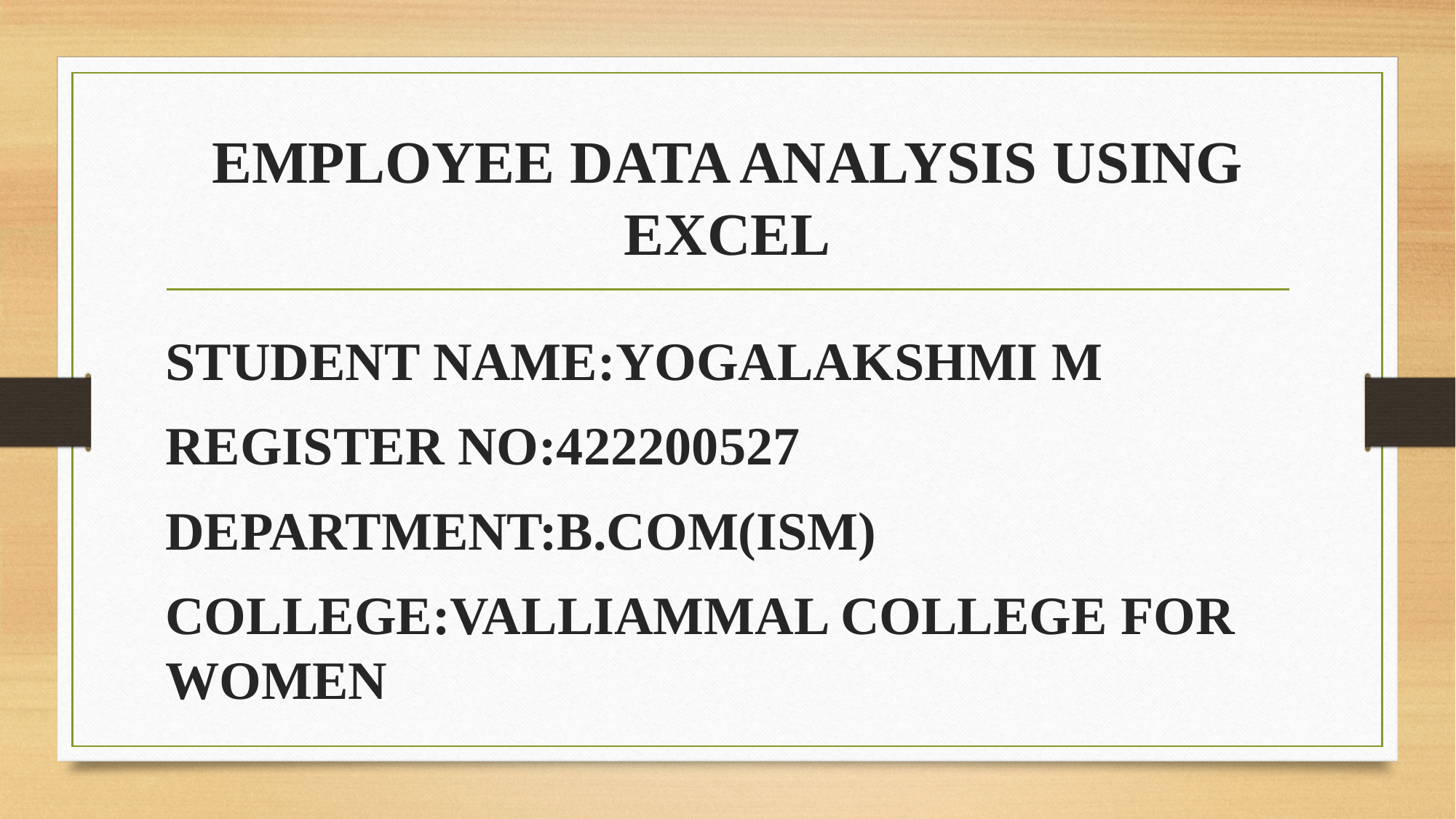

# EMPLOYEE DATA ANALYSIS USING EXCEL
STUDENT NAME:YOGALAKSHMI M
REGISTER NO:422200527
DEPARTMENT:B.COM(ISM)
COLLEGE:VALLIAMMAL COLLEGE FOR WOMEN